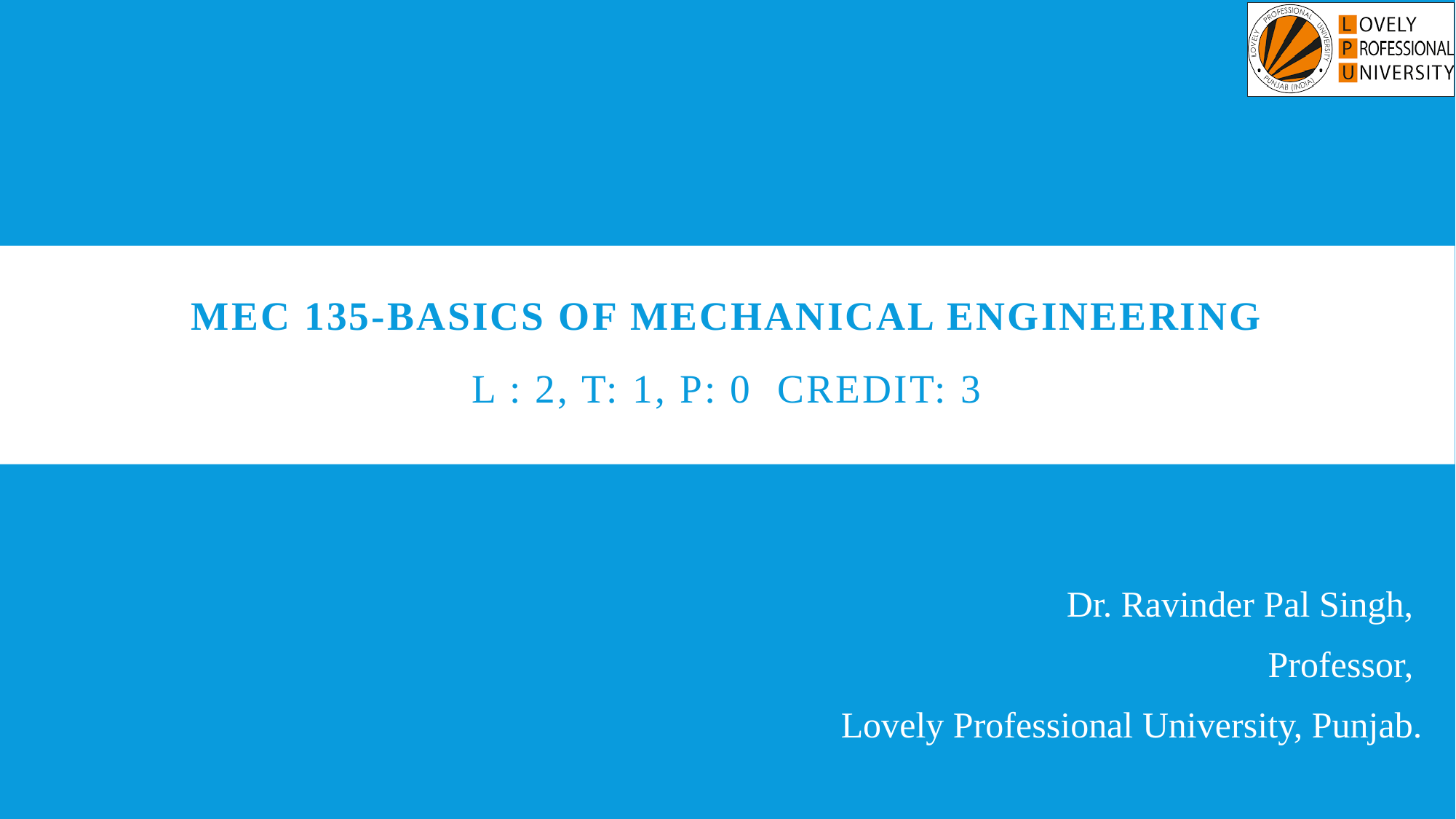

# MEC 135-BASICS OF MECHANICAL engineering L : 2, T: 1, P: 0  Credit: 3

Dr. Ravinder Pal Singh,
Professor,
Lovely Professional University, Punjab.